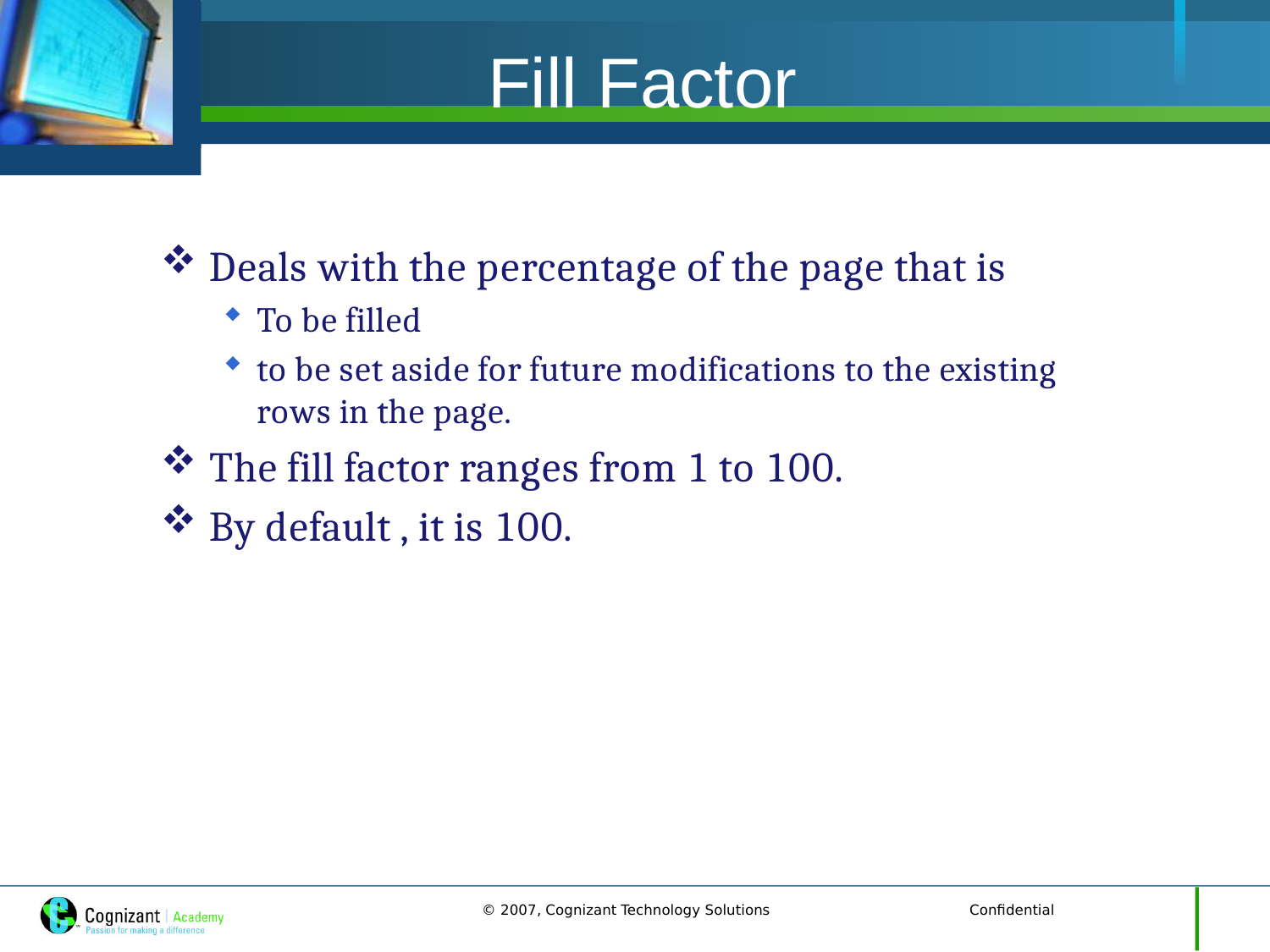

# Fill Factor
Deals with the percentage of the page that is
To be filled
to be set aside for future modifications to the existing rows in the page.
The fill factor ranges from 1 to 100.
By default , it is 100.